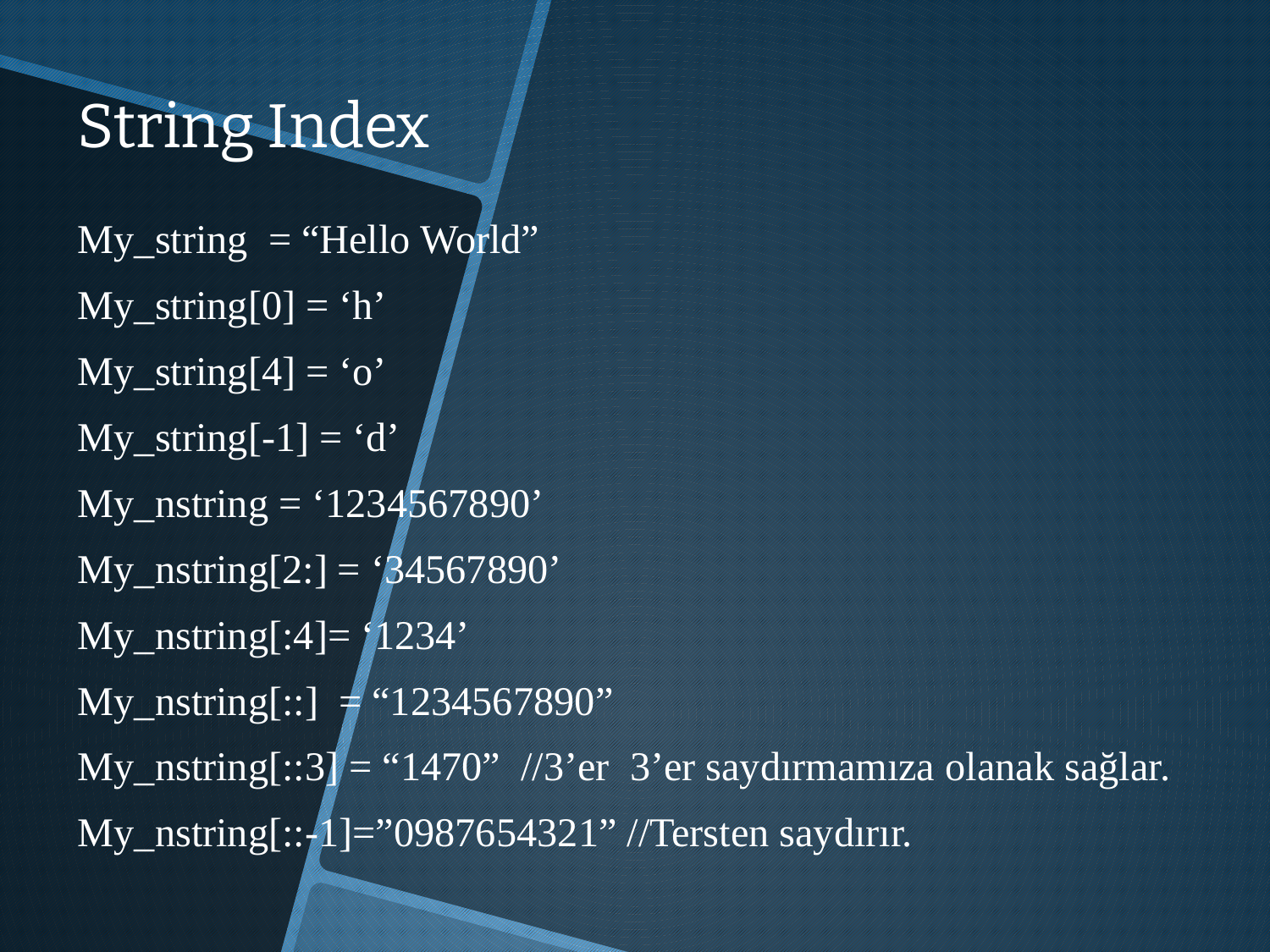

# String Index
My_string  = “Hello World”
My_string[0] = ‘h’
My_string[4] = ‘o’
My_string[-1] = ‘d’
My_nstring = ‘1234567890’
My_nstring[2:] = ‘34567890’
My_nstring[:4]= ‘1234’
My_nstring[::]  = “1234567890”
My_nstring[::3] = “1470”  //3’er  3’er saydırmamıza olanak sağlar.
My_nstring[::-1]=”0987654321” //Tersten saydırır.